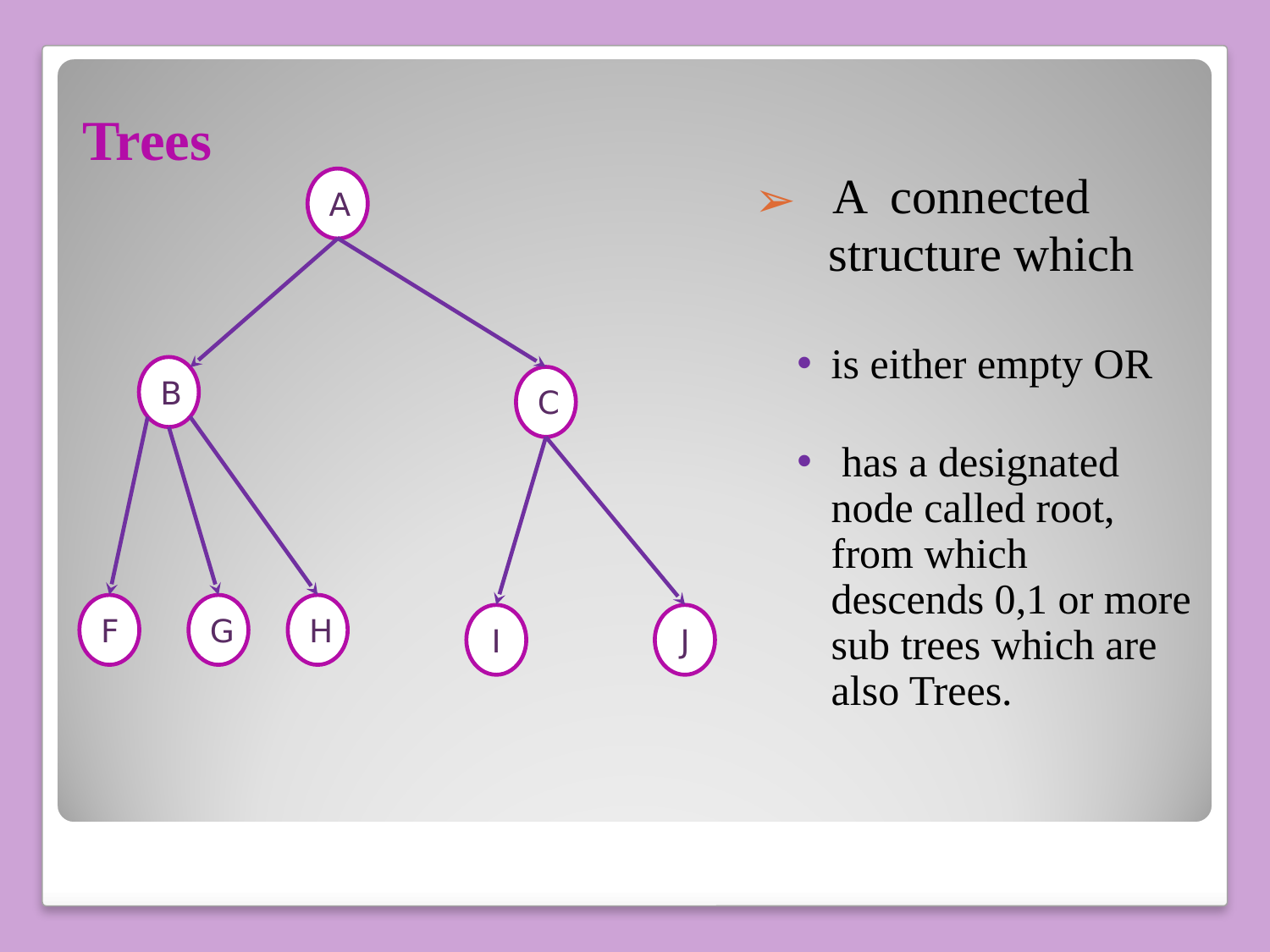

# Trees
   A  connected
      structure which

is either empty OR

 has a designated node called root, from which         descends 0,1 or more sub trees which are also Trees.
A
B
C
F
G
H
I
J